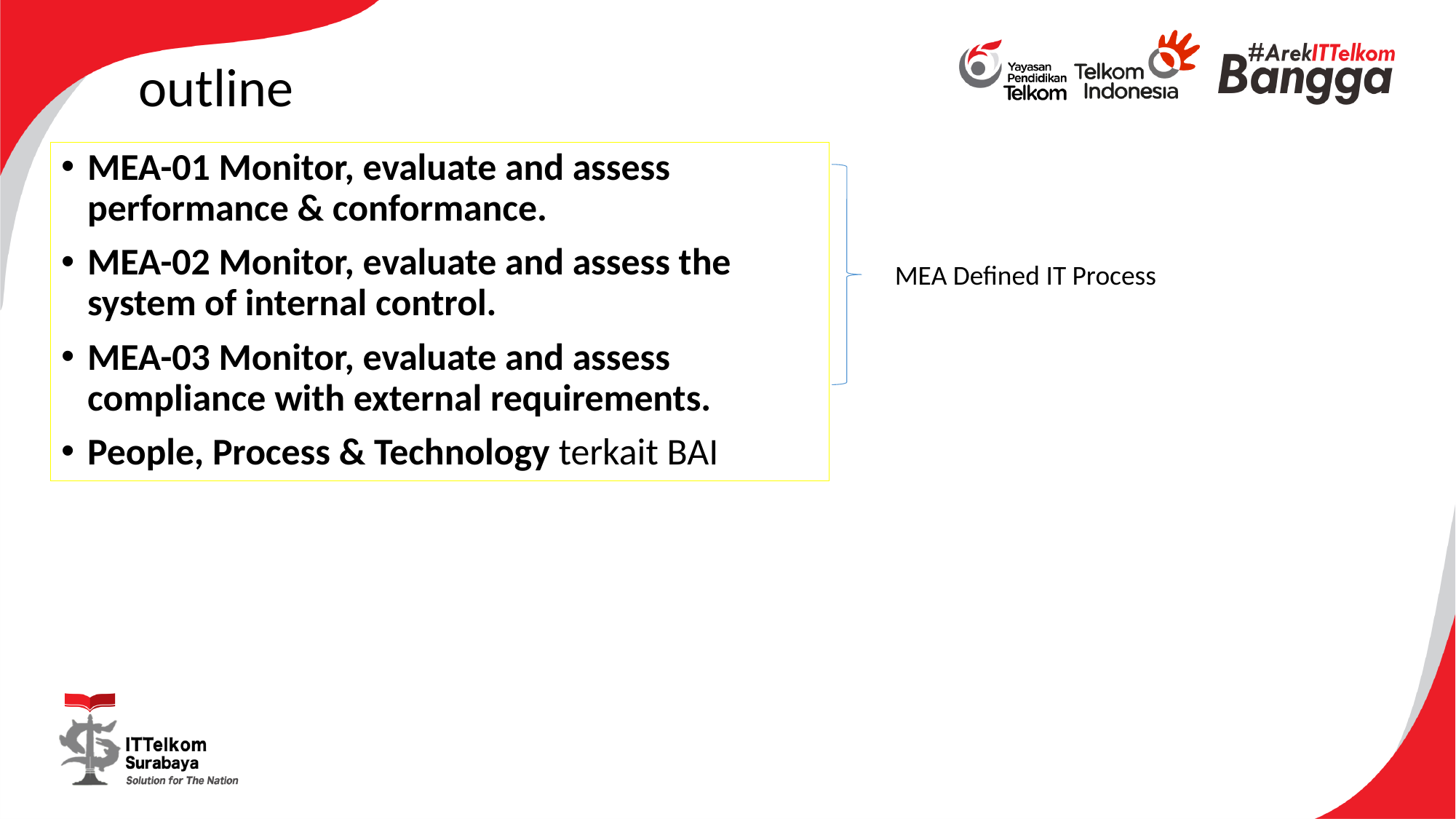

# outline
MEA-01 Monitor, evaluate and assess performance & conformance.
MEA-02 Monitor, evaluate and assess the system of internal control.
MEA-03 Monitor, evaluate and assess compliance with external requirements.
People, Process & Technology terkait BAI

MEA Defined IT Process